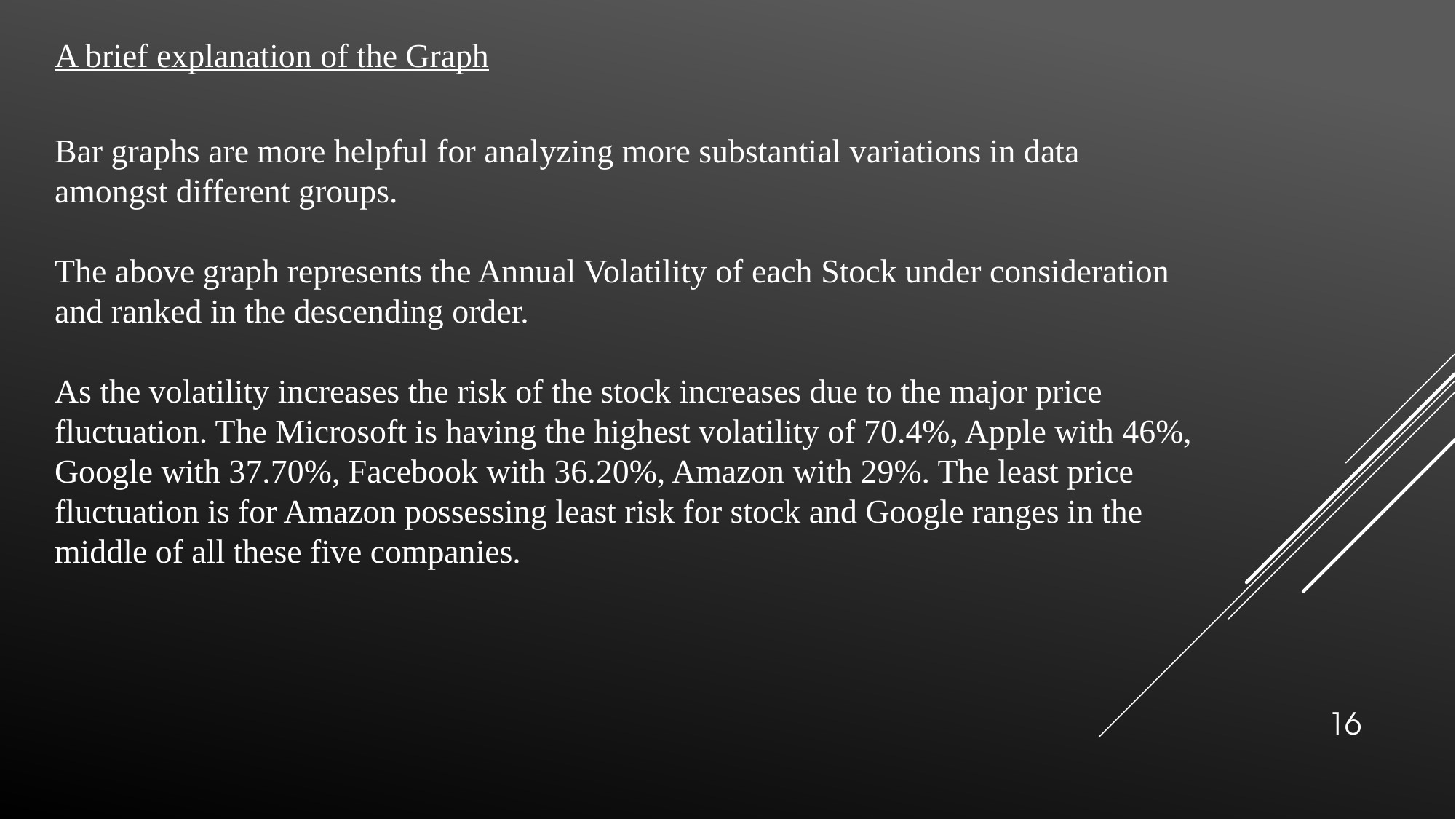

A brief explanation of the Graph
Bar graphs are more helpful for analyzing more substantial variations in data amongst different groups.

The above graph represents the Annual Volatility of each Stock under consideration and ranked in the descending order.

As the volatility increases the risk of the stock increases due to the major price fluctuation. The Microsoft is having the highest volatility of 70.4%, Apple with 46%, Google with 37.70%, Facebook with 36.20%, Amazon with 29%. The least price fluctuation is for Amazon possessing least risk for stock and Google ranges in the middle of all these five companies.

16